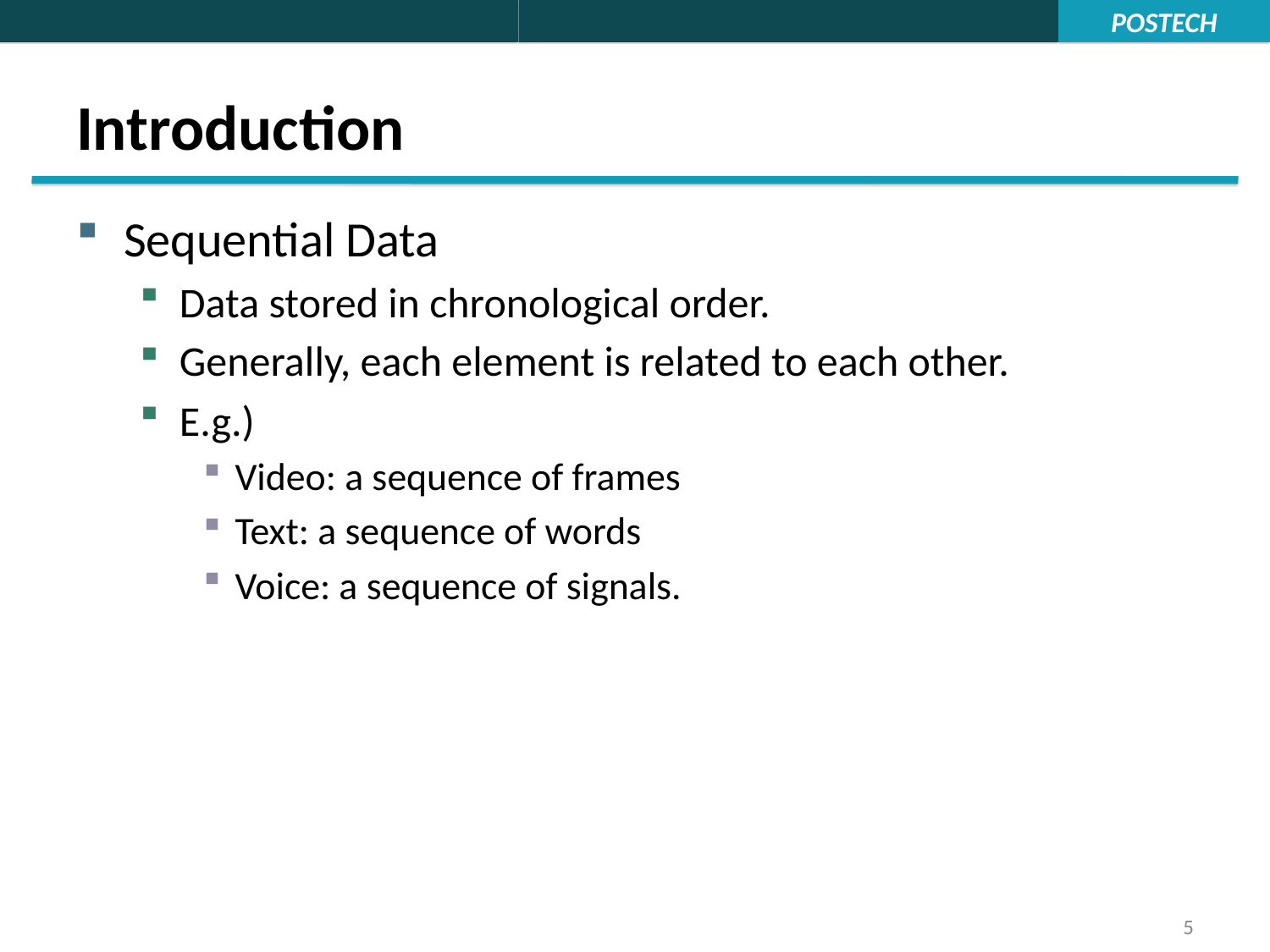

# Introduction
Sequential Data
Data stored in chronological order.
Generally, each element is related to each other.
E.g.)
Video: a sequence of frames
Text: a sequence of words
Voice: a sequence of signals.

5